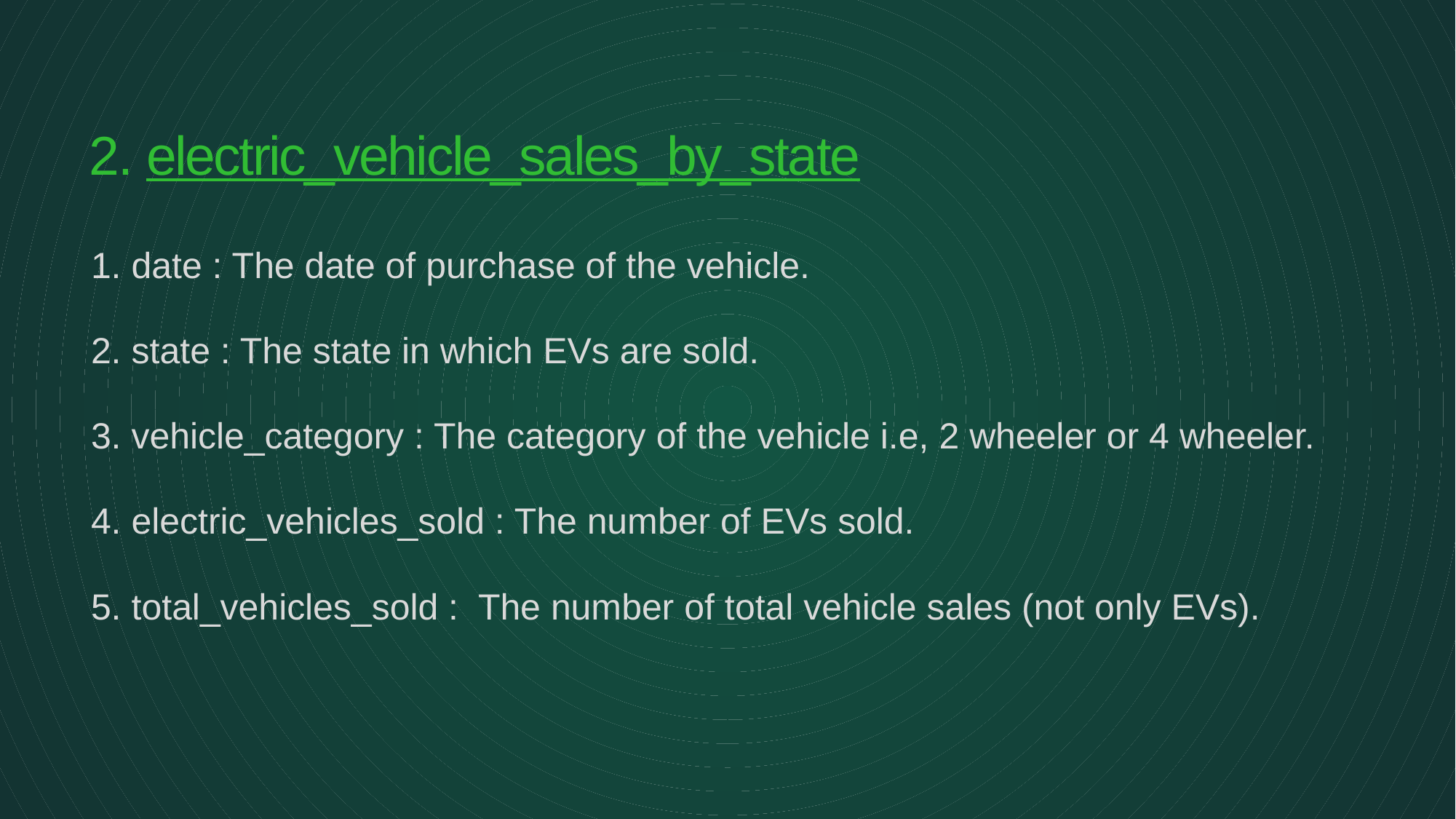

# 2. electric_vehicle_sales_by_state
1. date : The date of purchase of the vehicle.
2. state : The state in which EVs are sold.
3. vehicle_category : The category of the vehicle i.e, 2 wheeler or 4 wheeler.
4. electric_vehicles_sold : The number of EVs sold.
5. total_vehicles_sold :  The number of total vehicle sales (not only EVs).